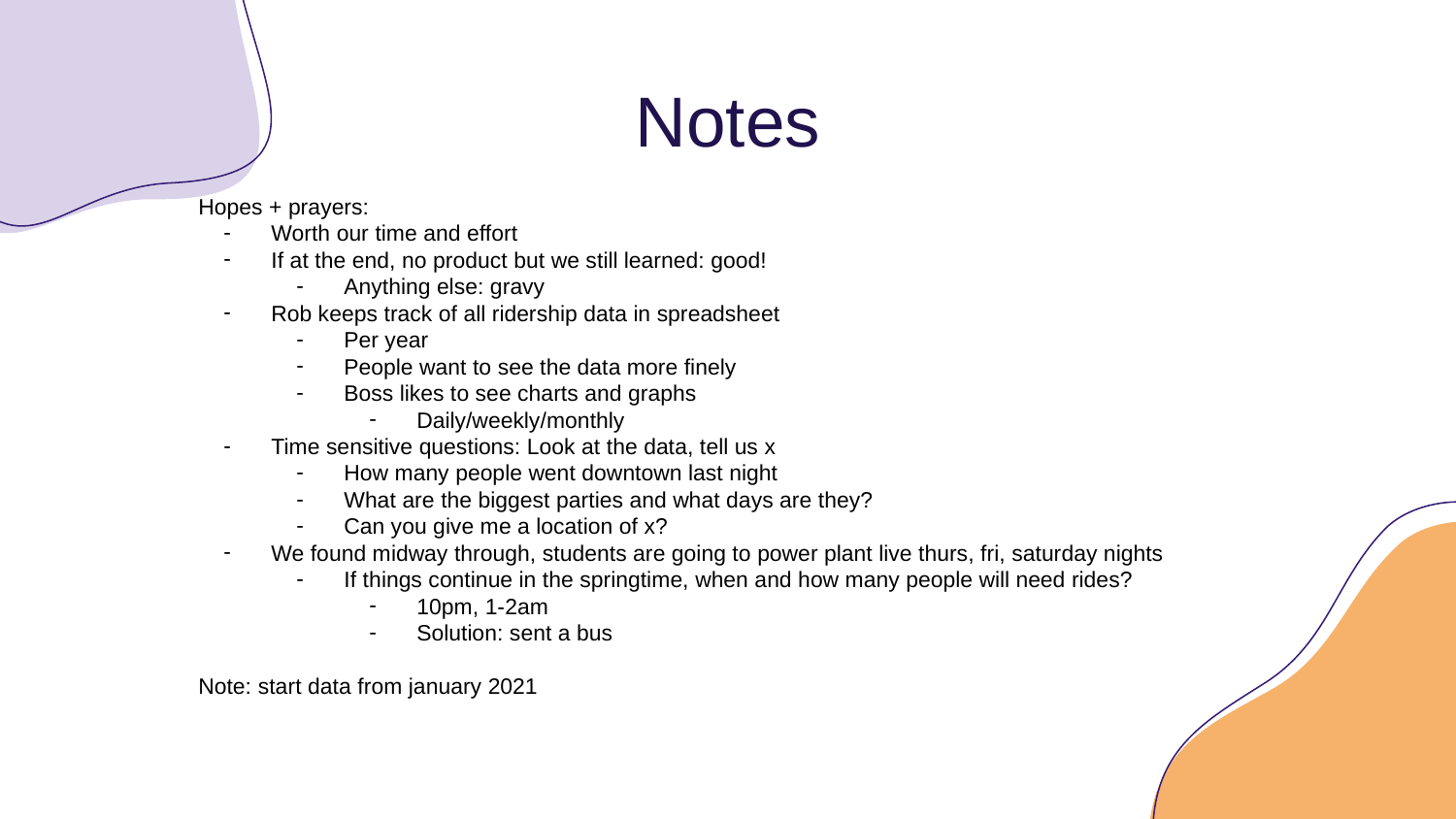

# Notes
Hopes + prayers:
Worth our time and effort
If at the end, no product but we still learned: good!
Anything else: gravy
Rob keeps track of all ridership data in spreadsheet
Per year
People want to see the data more finely
Boss likes to see charts and graphs
Daily/weekly/monthly
Time sensitive questions: Look at the data, tell us x
How many people went downtown last night
What are the biggest parties and what days are they?
Can you give me a location of x?
We found midway through, students are going to power plant live thurs, fri, saturday nights
If things continue in the springtime, when and how many people will need rides?
10pm, 1-2am
Solution: sent a bus

Note: start data from january 2021